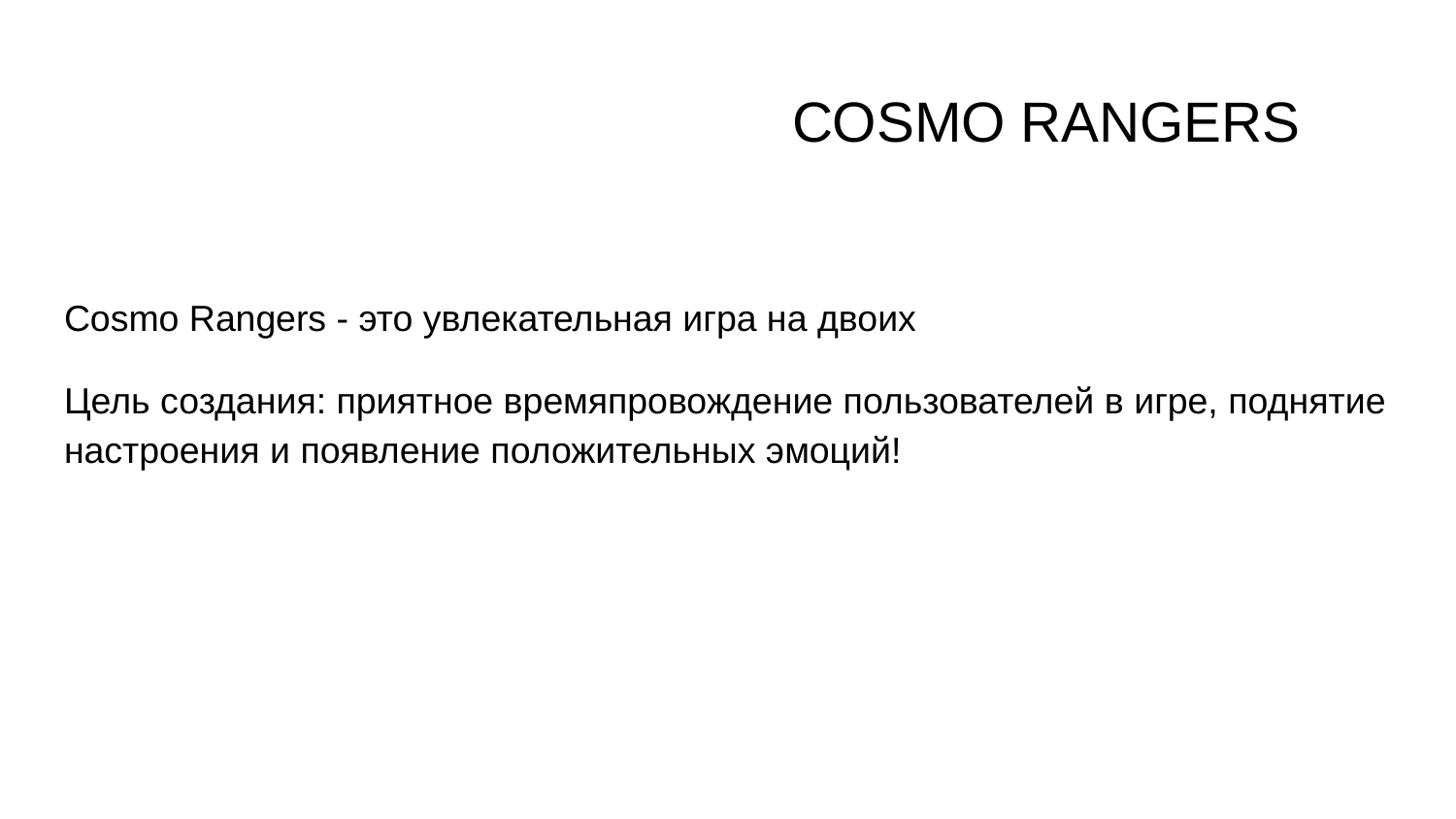

# COSMO RANGERS
Cosmo Rangers - это увлекательная игра на двоих
Цель создания: приятное времяпровождение пользователей в игре, поднятие настроения и появление положительных эмоций!